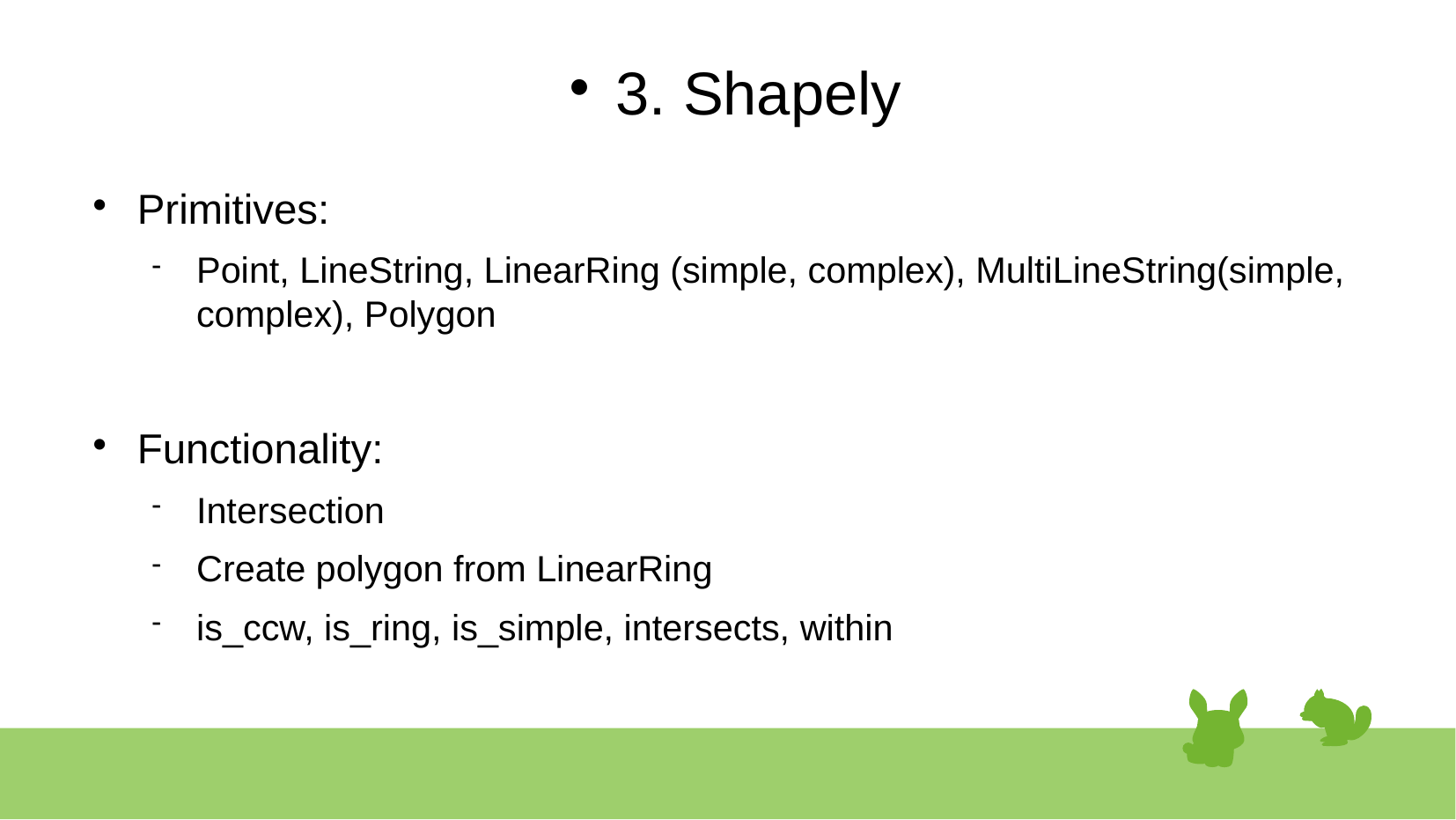

# 3. Shapely
Primitives:
Point, LineString, LinearRing (simple, complex), MultiLineString(simple, complex), Polygon

Functionality:
Intersection
Create polygon from LinearRing
is_ccw, is_ring, is_simple, intersects, within